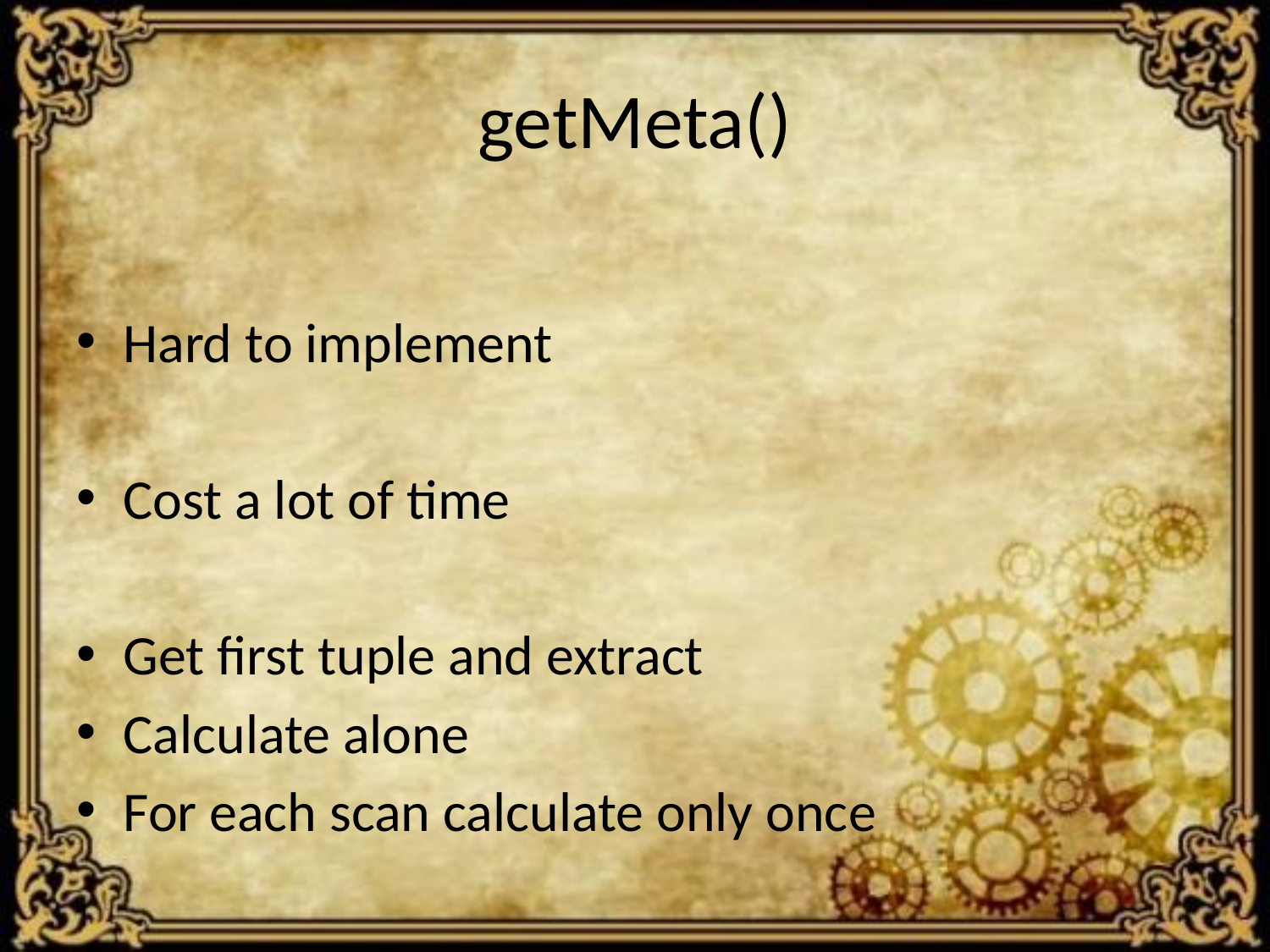

# getMeta()

Hard to implement

Cost a lot of time

Get first tuple and extract
Calculate alone
For each scan calculate only once